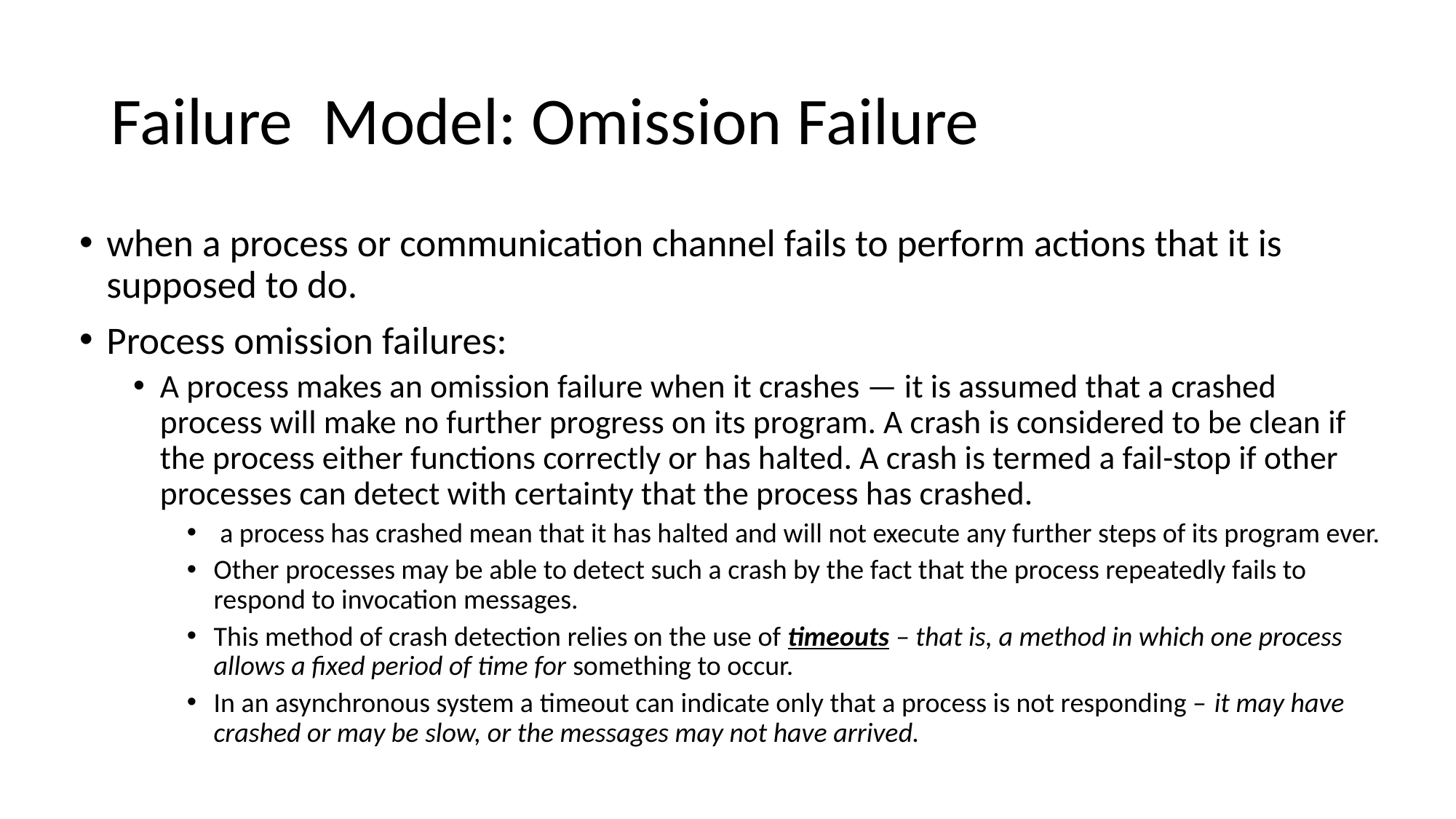

# Failure  Model: Omission Failure
when a process or communication channel fails to perform actions that it is supposed to do.
Process omission failures:
A process makes an omission failure when it crashes — it is assumed that a crashed process will make no further progress on its program. A crash is considered to be clean if the process either functions correctly or has halted. A crash is termed a fail-stop if other processes can detect with certainty that the process has crashed.
 a process has crashed mean that it has halted and will not execute any further steps of its program ever.
Other processes may be able to detect such a crash by the fact that the process repeatedly fails to respond to invocation messages.
This method of crash detection relies on the use of timeouts – that is, a method in which one process allows a fixed period of time for something to occur.
In an asynchronous system a timeout can indicate only that a process is not responding – it may have crashed or may be slow, or the messages may not have arrived.